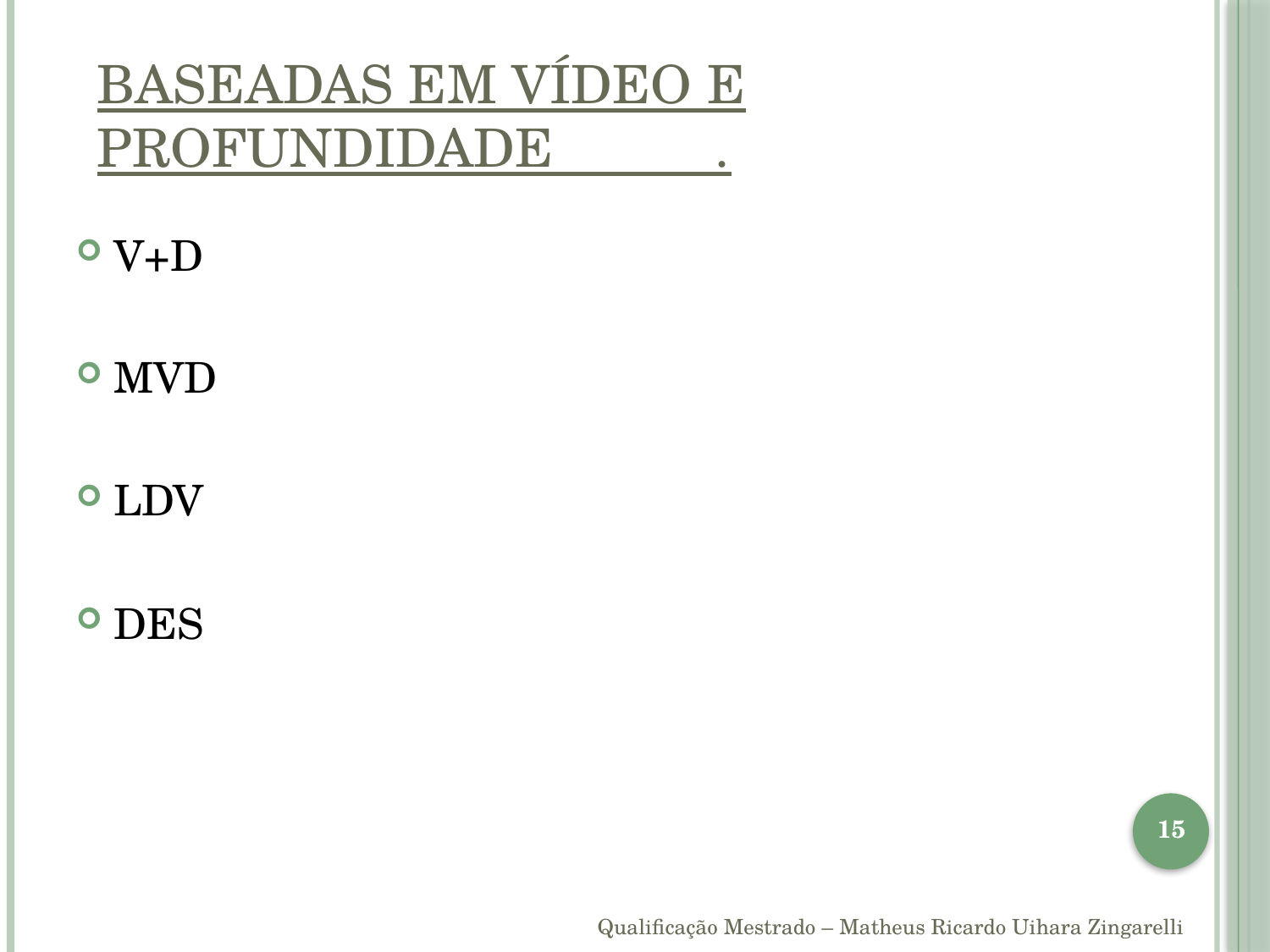

Baseadas em Vídeo e Profundidade           .
V+D

MVD

LDV

DES
15
Qualificação Mestrado – Matheus Ricardo Uihara Zingarelli